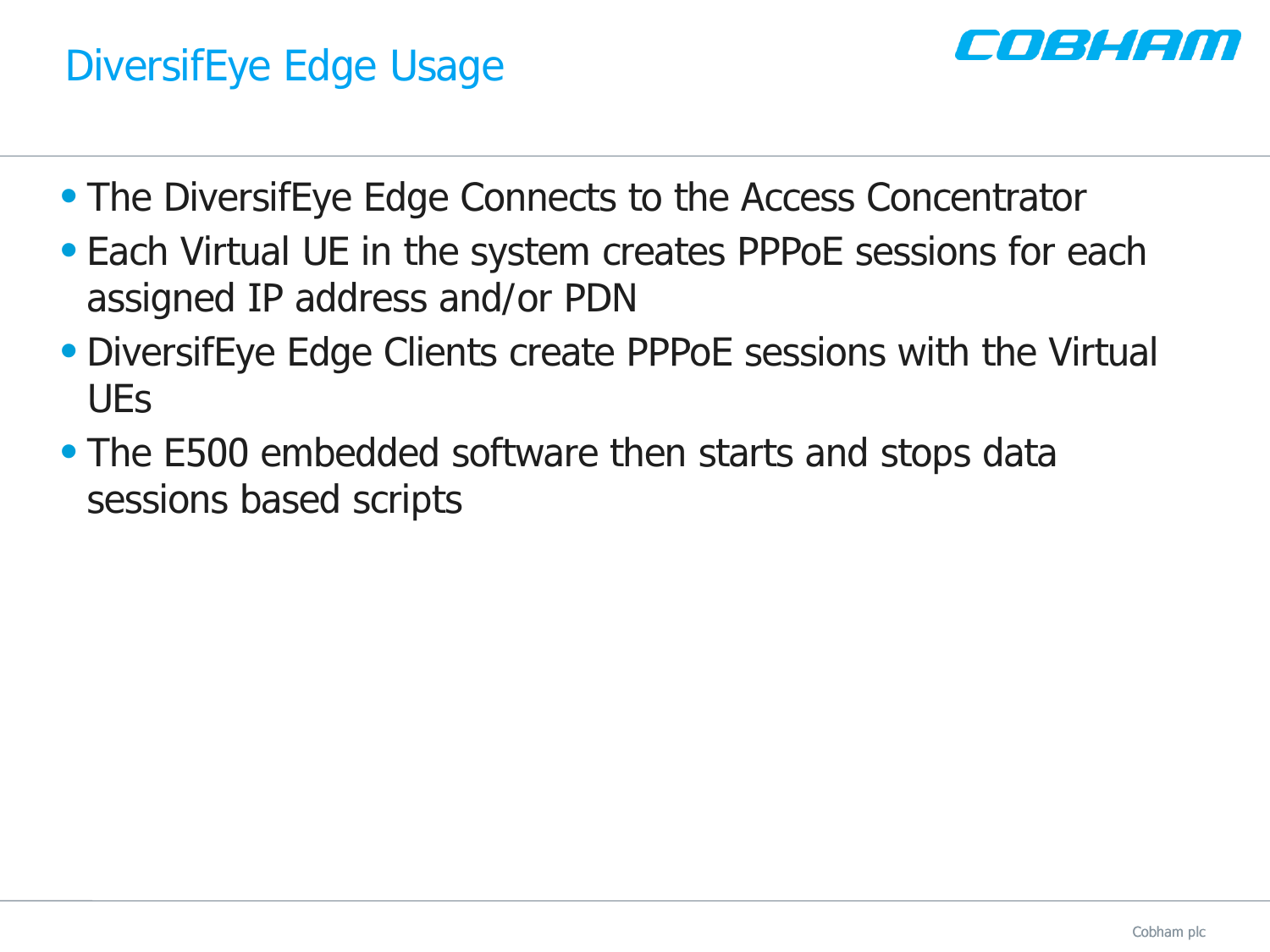

# DiversifEye Edge Usage
The DiversifEye Edge Connects to the Access Concentrator
Each Virtual UE in the system creates PPPoE sessions for each assigned IP address and/or PDN
DiversifEye Edge Clients create PPPoE sessions with the Virtual UEs
The E500 embedded software then starts and stops data sessions based scripts